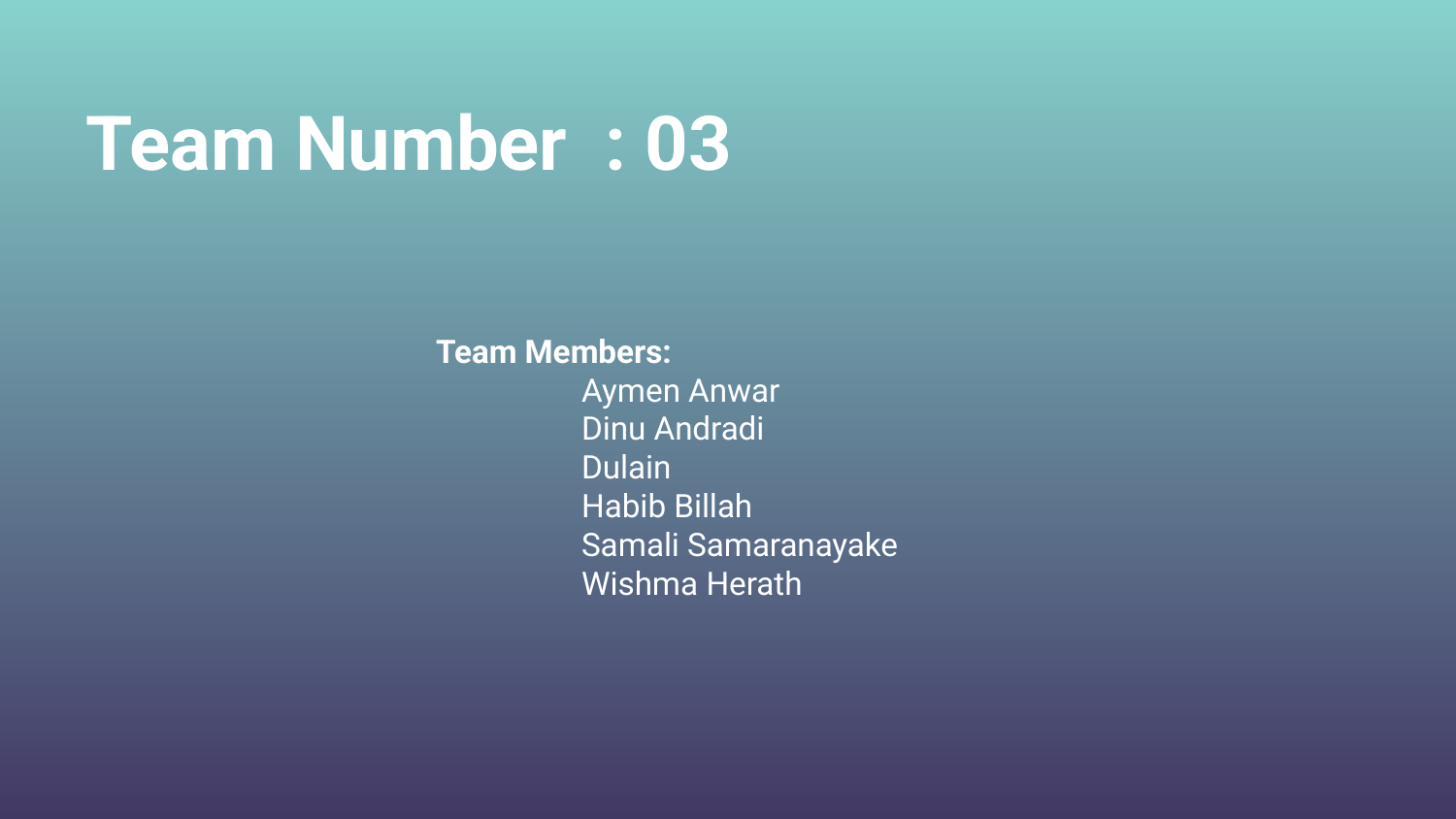

Team Number  : 03
Team Members:
	Aymen Anwar
	Dinu Andradi
	Dulain
	Habib Billah
	Samali Samaranayake
	Wishma Herath